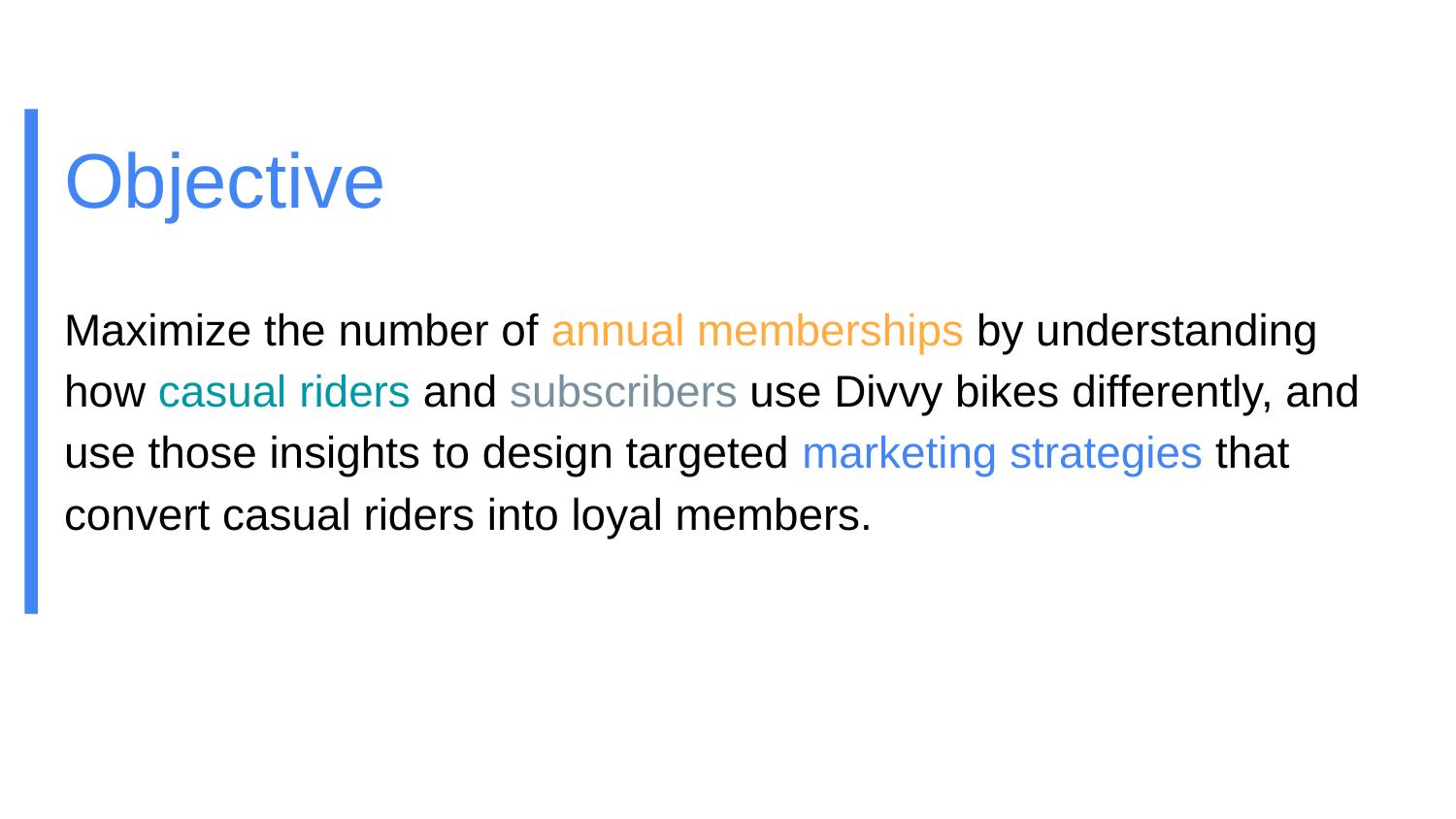

# Objective
Maximize the number of annual memberships by understanding how casual riders and subscribers use Divvy bikes differently, and use those insights to design targeted marketing strategies that convert casual riders into loyal members.